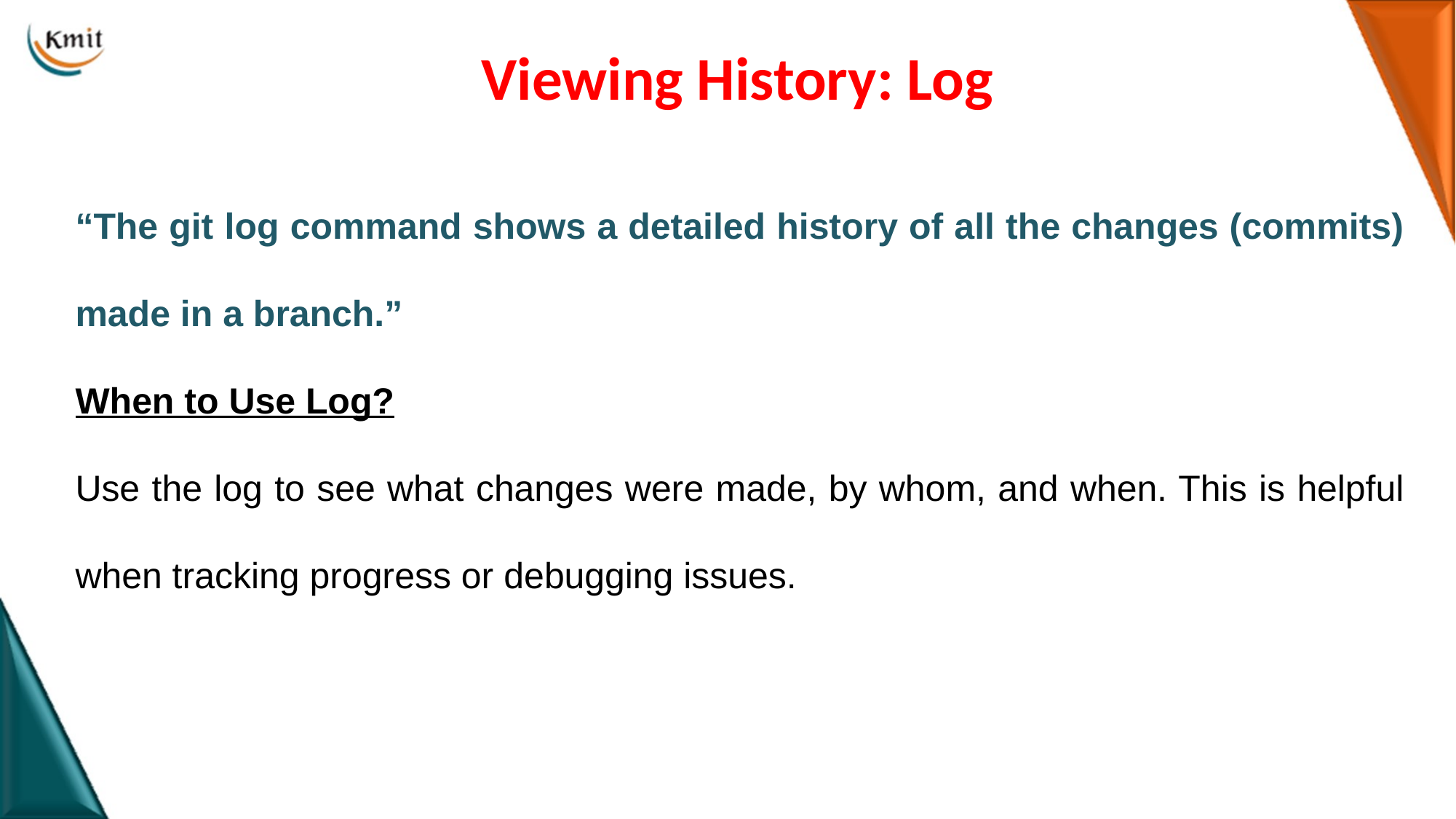

# Viewing History: Log
“The git log command shows a detailed history of all the changes (commits) made in a branch.”
When to Use Log?
Use the log to see what changes were made, by whom, and when. This is helpful when tracking progress or debugging issues.